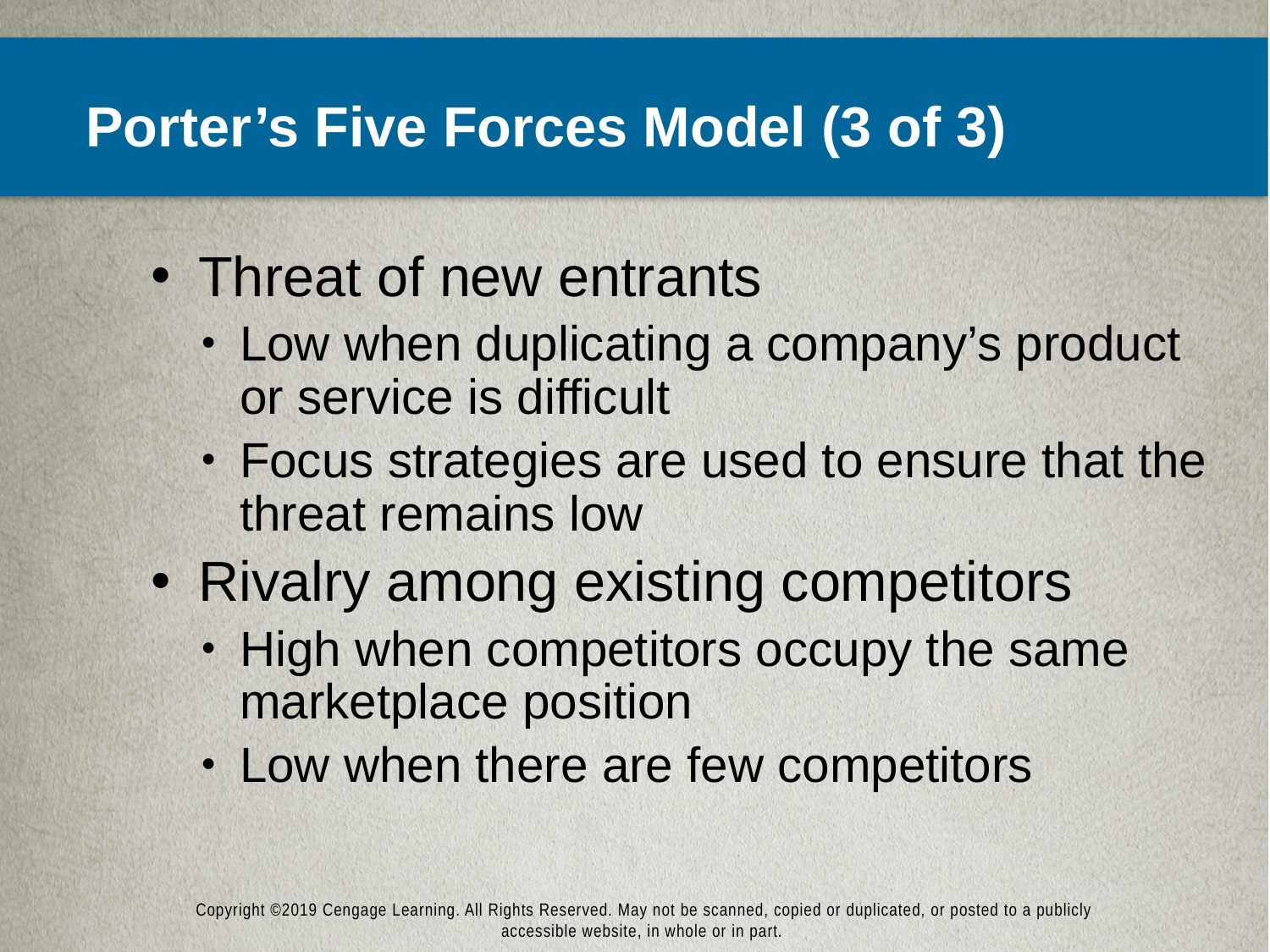

# Porter’s Five Forces Model (3 of 3)
Threat of new entrants
Low when duplicating a company’s product or service is difficult
Focus strategies are used to ensure that the threat remains low
Rivalry among existing competitors
High when competitors occupy the same marketplace position
Low when there are few competitors